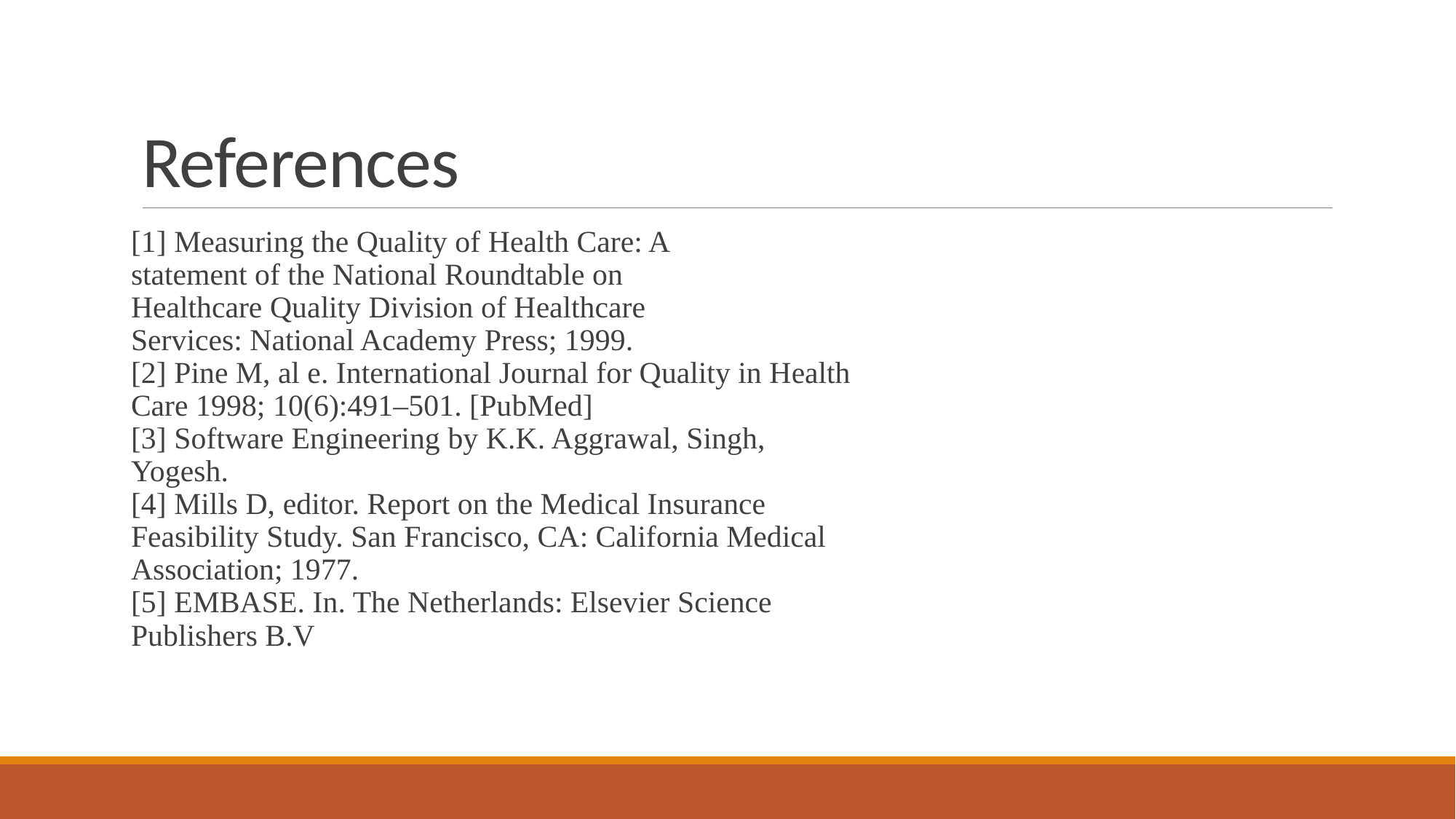

# References
[1] Measuring the Quality of Health Care: A
statement of the National Roundtable on
Healthcare Quality Division of Healthcare
Services: National Academy Press; 1999.
[2] Pine M, al e. International Journal for Quality in Health
Care 1998; 10(6):491–501. [PubMed]
[3] Software Engineering by K.K. Aggrawal, Singh,
Yogesh.
[4] Mills D, editor. Report on the Medical Insurance
Feasibility Study. San Francisco, CA: California Medical
Association; 1977.
[5] EMBASE. In. The Netherlands: Elsevier Science
Publishers B.V